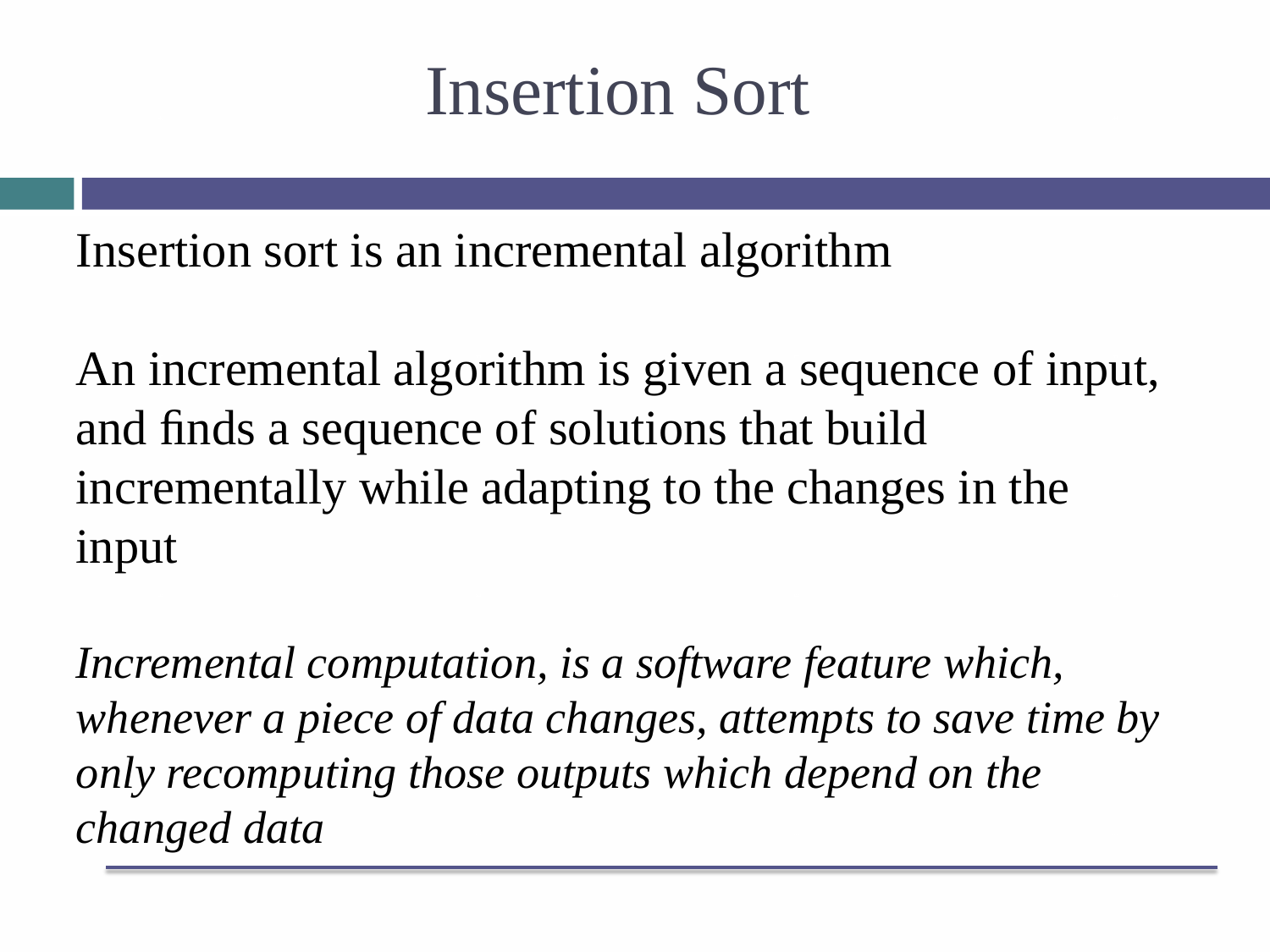

# Insertion Sort
Insertion sort is an incremental algorithm

An incremental algorithm is given a sequence of input, and ﬁnds a sequence of solutions that build incrementally while adapting to the changes in the input

Incremental computation, is a software feature which, whenever a piece of data changes, attempts to save time by only recomputing those outputs which depend on the changed data